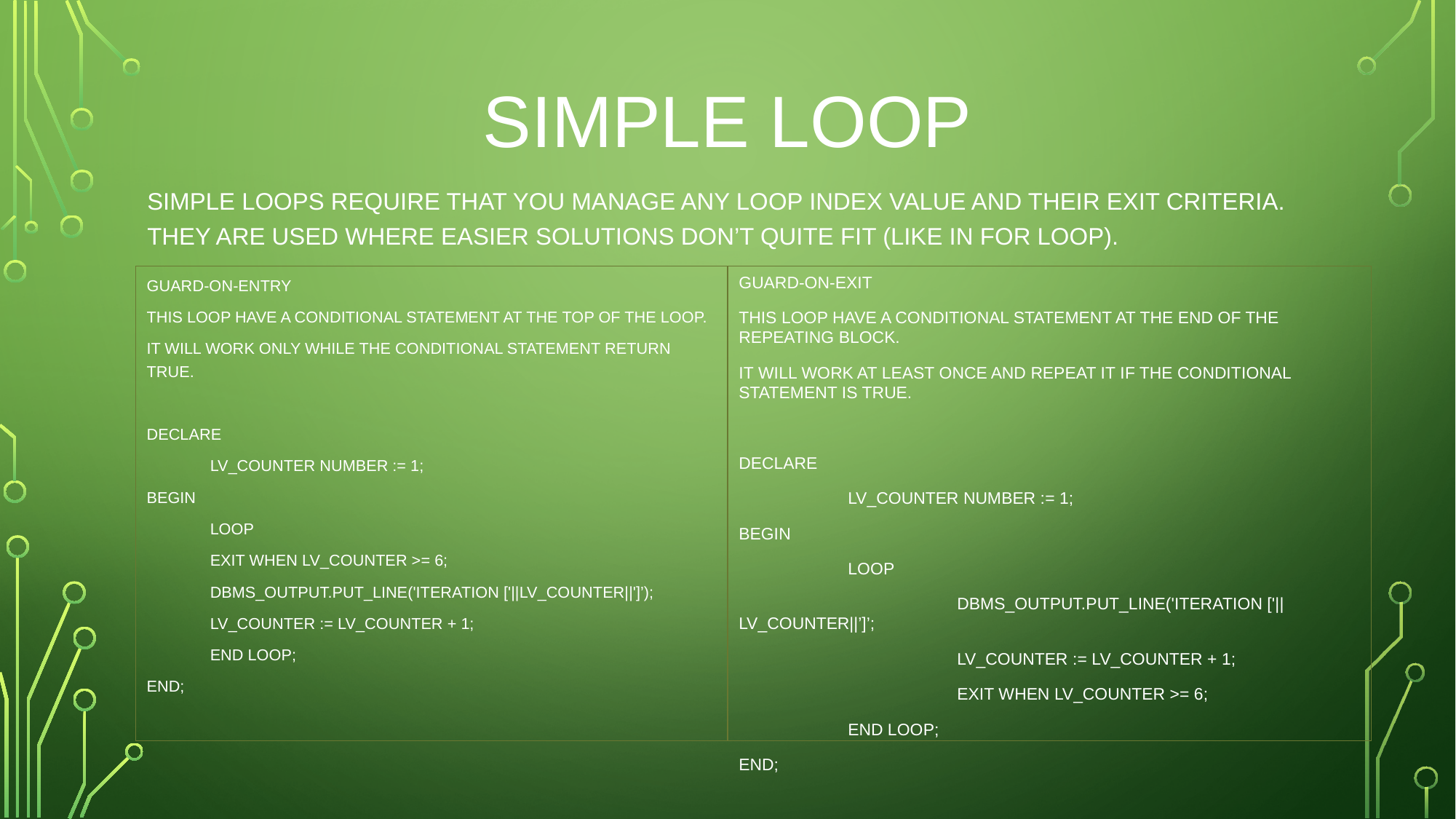

# Simple Loop
Simple loops require that you manage any loop index value and their exit criteria. They are used where easier solutions don’t quite fit (like in for loop).
Guard-on-entry
This loop have a conditional statement at the top of the loop.
It will work only while the conditional statement return true.

Declare
	lv_counter NUMber := 1;
begin
	Loop
		exit when lv_counter >= 6;
		dbms_output.put_line('Iteration ['||lv_counter||']’);
		lv_counter := lv_counter + 1;
	End loop;
End;
Guard-on-exit
This loop have a conditional statement at the end of the repeating block.
It will work at least once and repeat it if the conditional statement is true.

Declare
	lv_counter number := 1;
begin
	Loop
		dbms_output.put_line('Iteration ['||lv_counter||’]’;
		lv_Counter := lv_counter + 1;
		exit when lv_counter >= 6;
	End loop;
End;